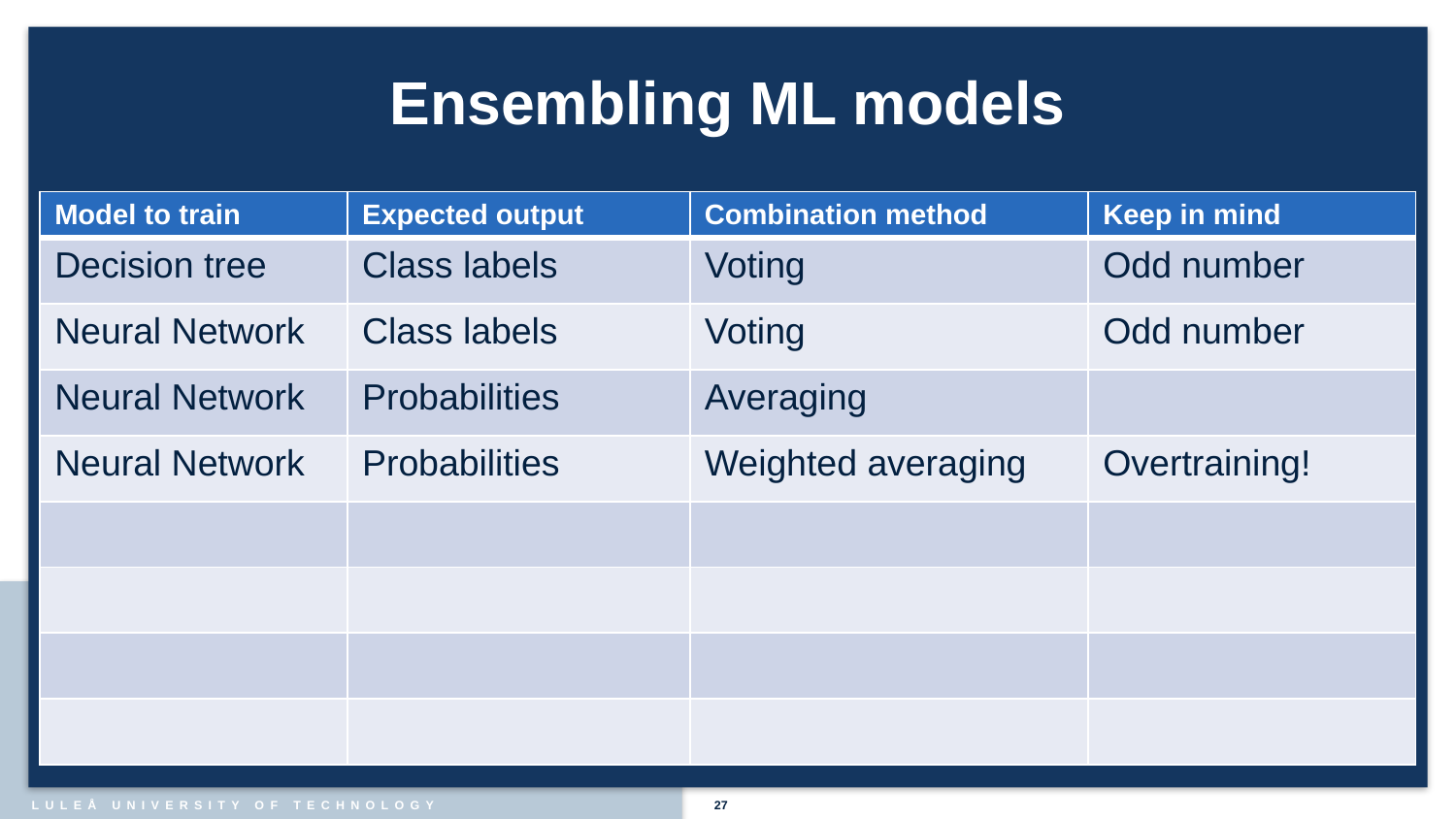

# Ensembling ML models
| Model to train | Expected output | Combination method | Keep in mind |
| --- | --- | --- | --- |
| Decision tree | Class labels | Voting | Odd number |
| Neural Network | Class labels | Voting | Odd number |
| Neural Network | Probabilities | Averaging |  |
| Neural Network | Probabilities | Weighted averaging | Overtraining! |
|  |  |  |  |
|  |  |  |  |
|  |  |  |  |
|  |  |  |  |